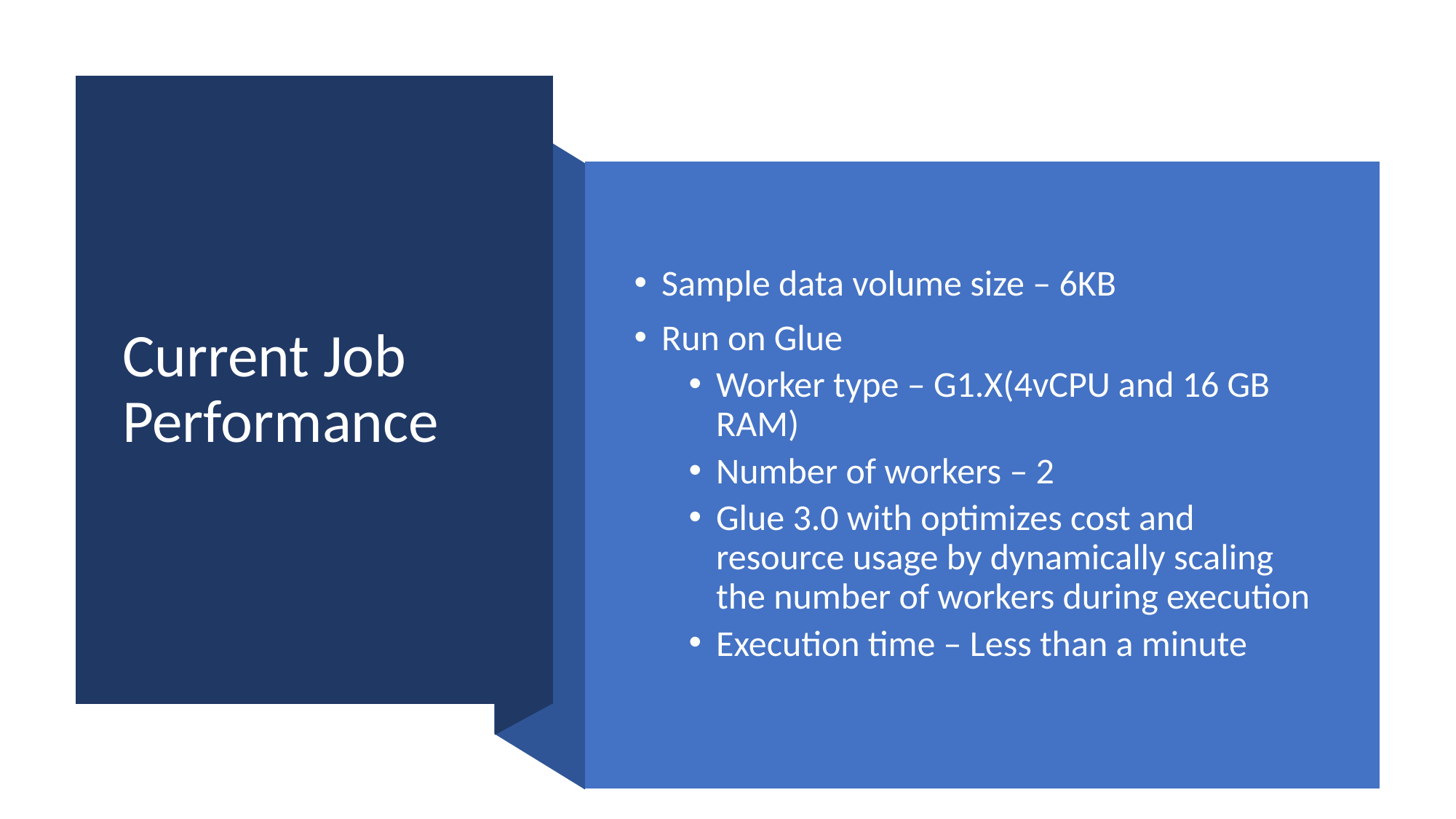

# Current Job Performance

Sample data volume size – 6KB
Run on Glue
Worker type – G1.X(4vCPU and 16 GB RAM)
Number of workers – 2
Glue 3.0 with optimizes cost and resource usage by dynamically scaling the number of workers during execution
Execution time – Less than a minute